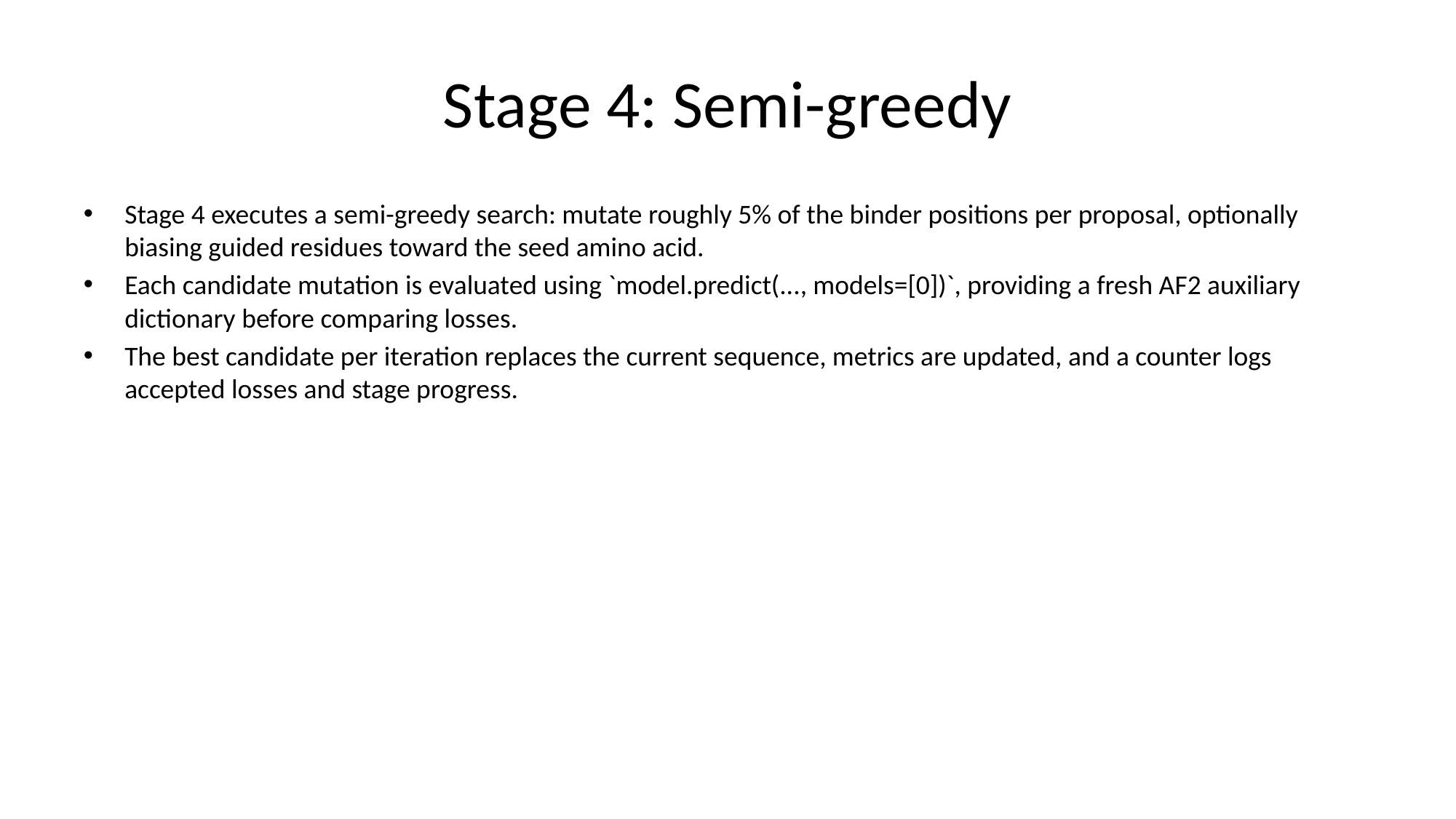

# Stage 4: Semi-greedy
Stage 4 executes a semi-greedy search: mutate roughly 5% of the binder positions per proposal, optionally biasing guided residues toward the seed amino acid.
Each candidate mutation is evaluated using `model.predict(..., models=[0])`, providing a fresh AF2 auxiliary dictionary before comparing losses.
The best candidate per iteration replaces the current sequence, metrics are updated, and a counter logs accepted losses and stage progress.